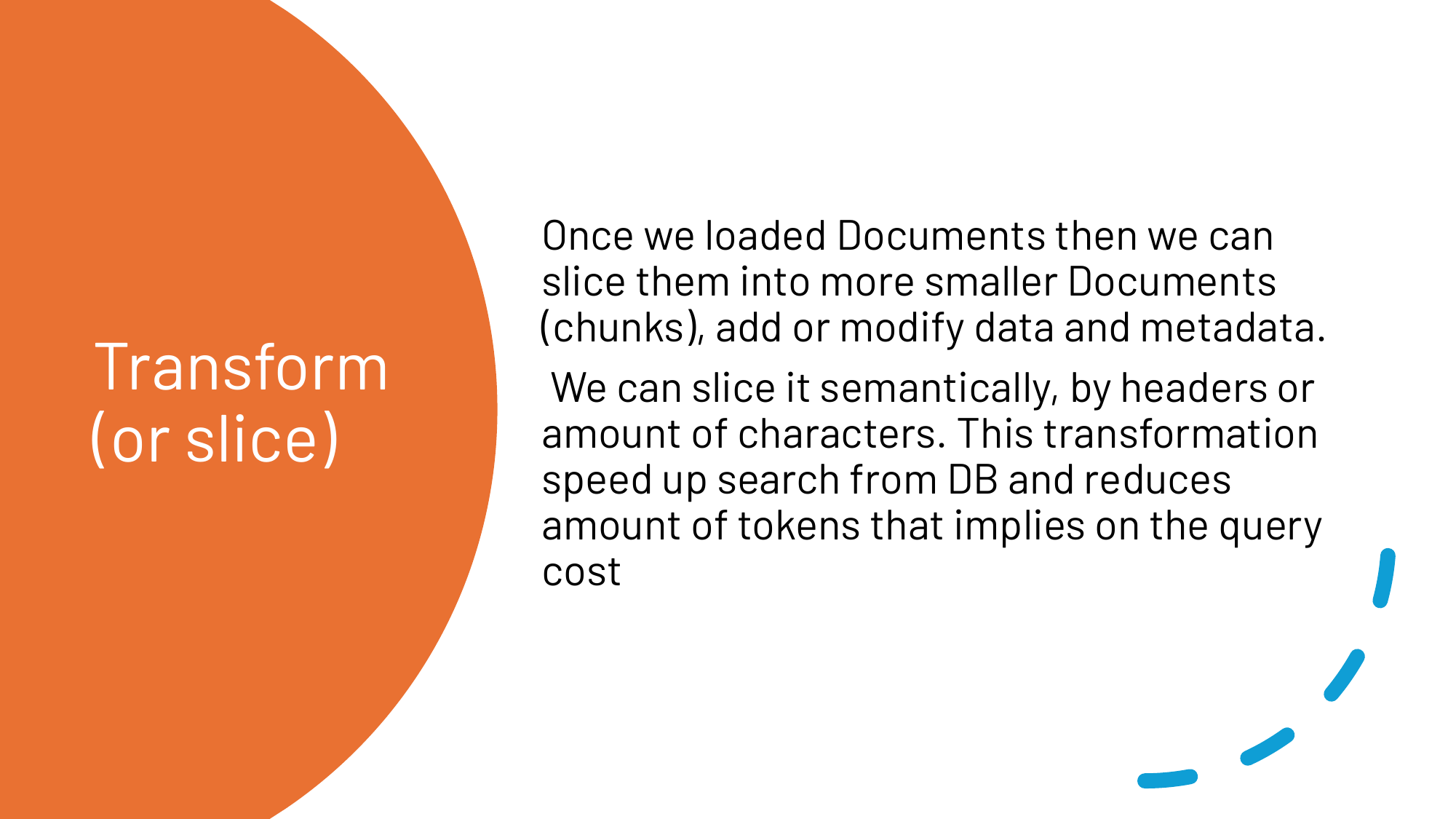

Once we loaded Documents then we can slice them into more smaller Documents (chunks), add or modify data and metadata.
 We can slice it semantically, by headers or amount of characters. This transformation speed up search from DB and reduces amount of tokens that implies on the query cost
# Transform (or slice)